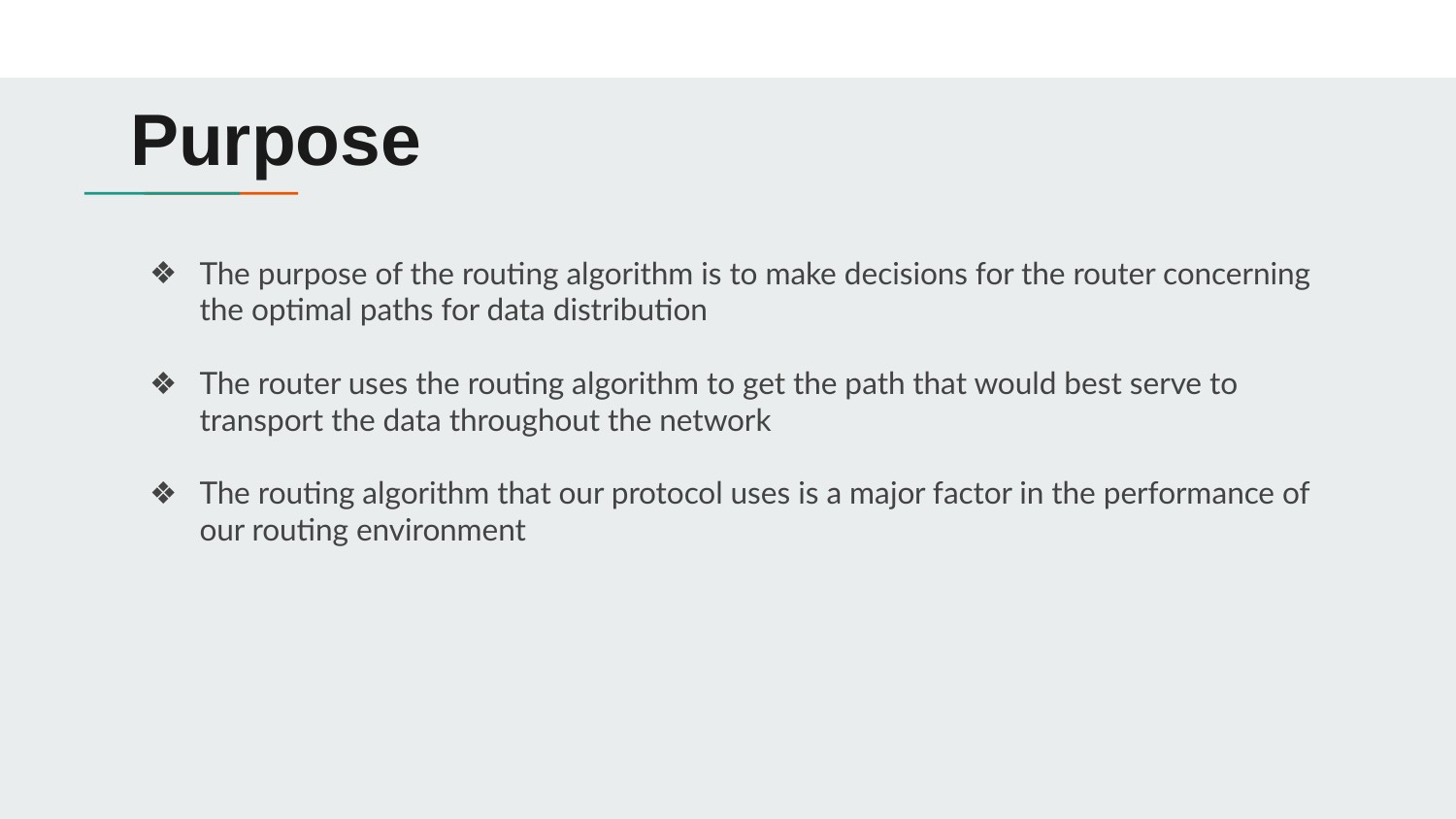

# Purpose

The purpose of the routing algorithm is to make decisions for the router concerning the optimal paths for data distribution

The router uses the routing algorithm to get the path that would best serve to transport the data throughout the network

The routing algorithm that our protocol uses is a major factor in the performance of our routing environment